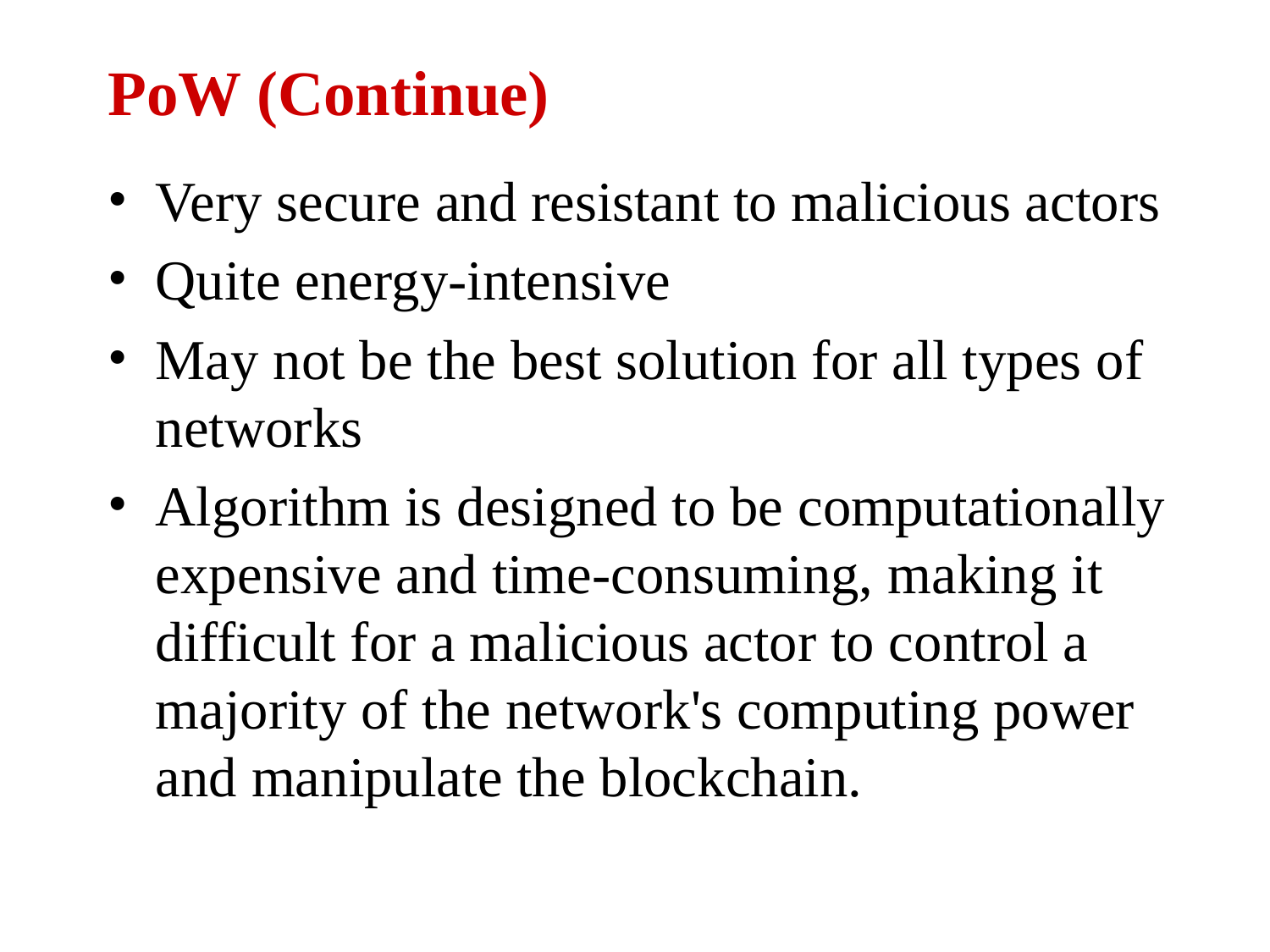

PoW (Continue)
Very secure and resistant to malicious actors
Quite energy-intensive
May not be the best solution for all types of networks
Algorithm is designed to be computationally expensive and time-consuming, making it difficult for a malicious actor to control a majority of the network's computing power and manipulate the blockchain.